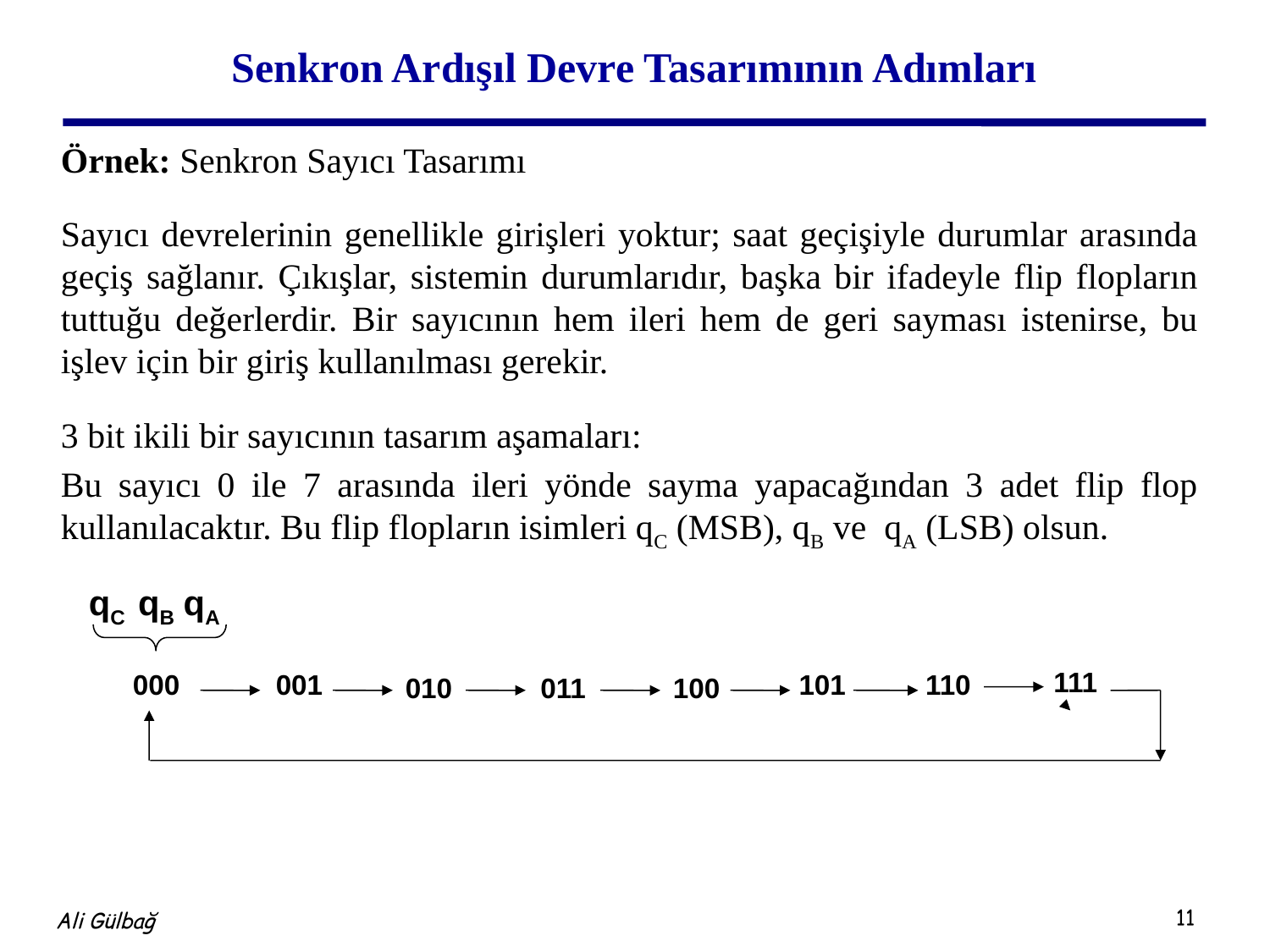

# Senkron Ardışıl Devre Tasarımının Adımları
Örnek: Senkron Sayıcı Tasarımı

Sayıcı devrelerinin genellikle girişleri yoktur; saat geçişiyle durumlar arasında geçiş sağlanır. Çıkışlar, sistemin durumlarıdır, başka bir ifadeyle flip flopların tuttuğu değerlerdir. Bir sayıcının hem ileri hem de geri sayması istenirse, bu işlev için bir giriş kullanılması gerekir.

3 bit ikili bir sayıcının tasarım aşamaları:
Bu sayıcı 0 ile 7 arasında ileri yönde sayma yapacağından 3 adet flip flop kullanılacaktır. Bu flip flopların isimleri qC (MSB), qB ve  qA (LSB) olsun.

qC
qB
qA
111
000
001
101
110
010
011
100